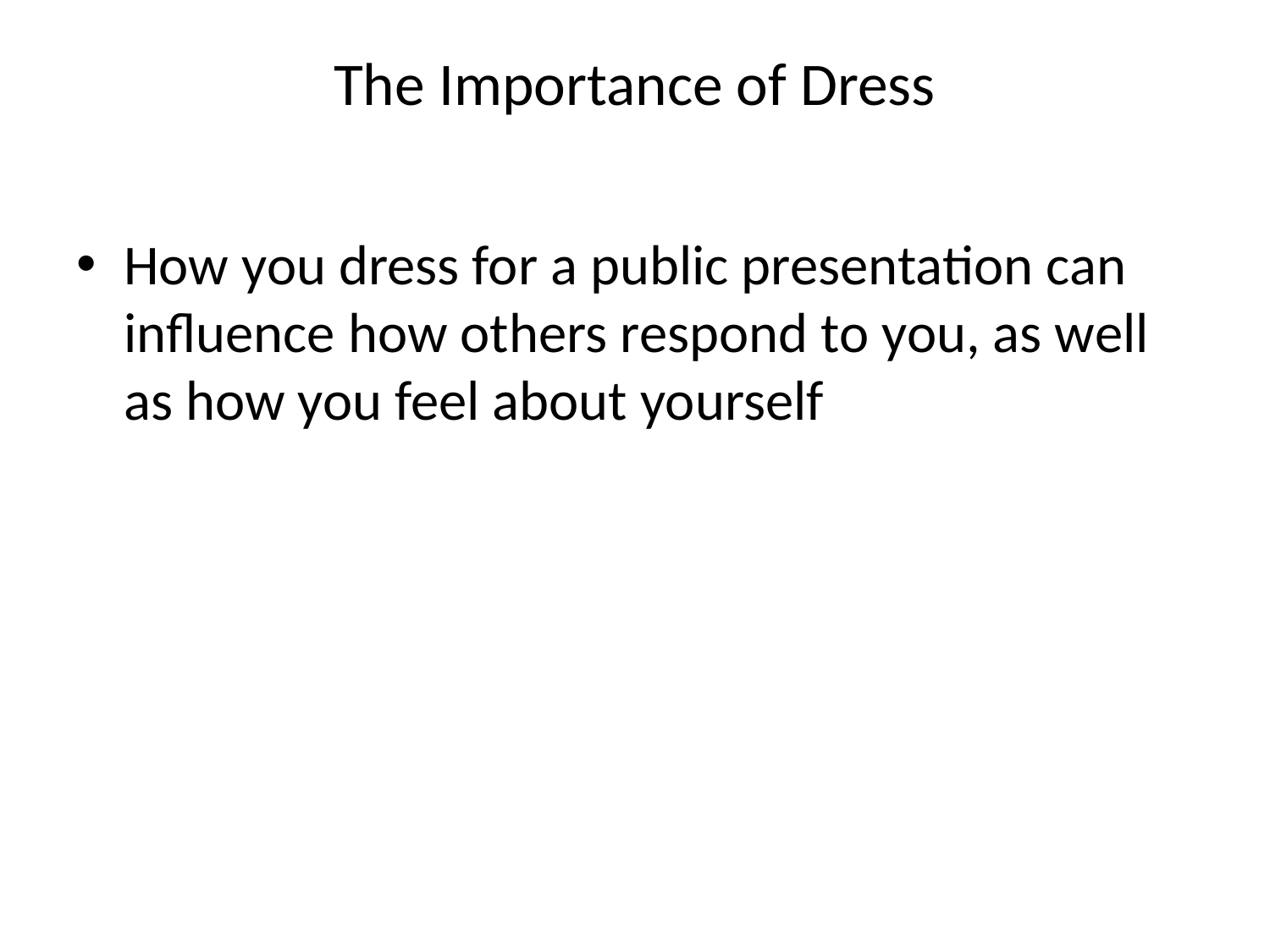

# The Importance of Dress
How you dress for a public presentation can influence how others respond to you, as well as how you feel about yourself